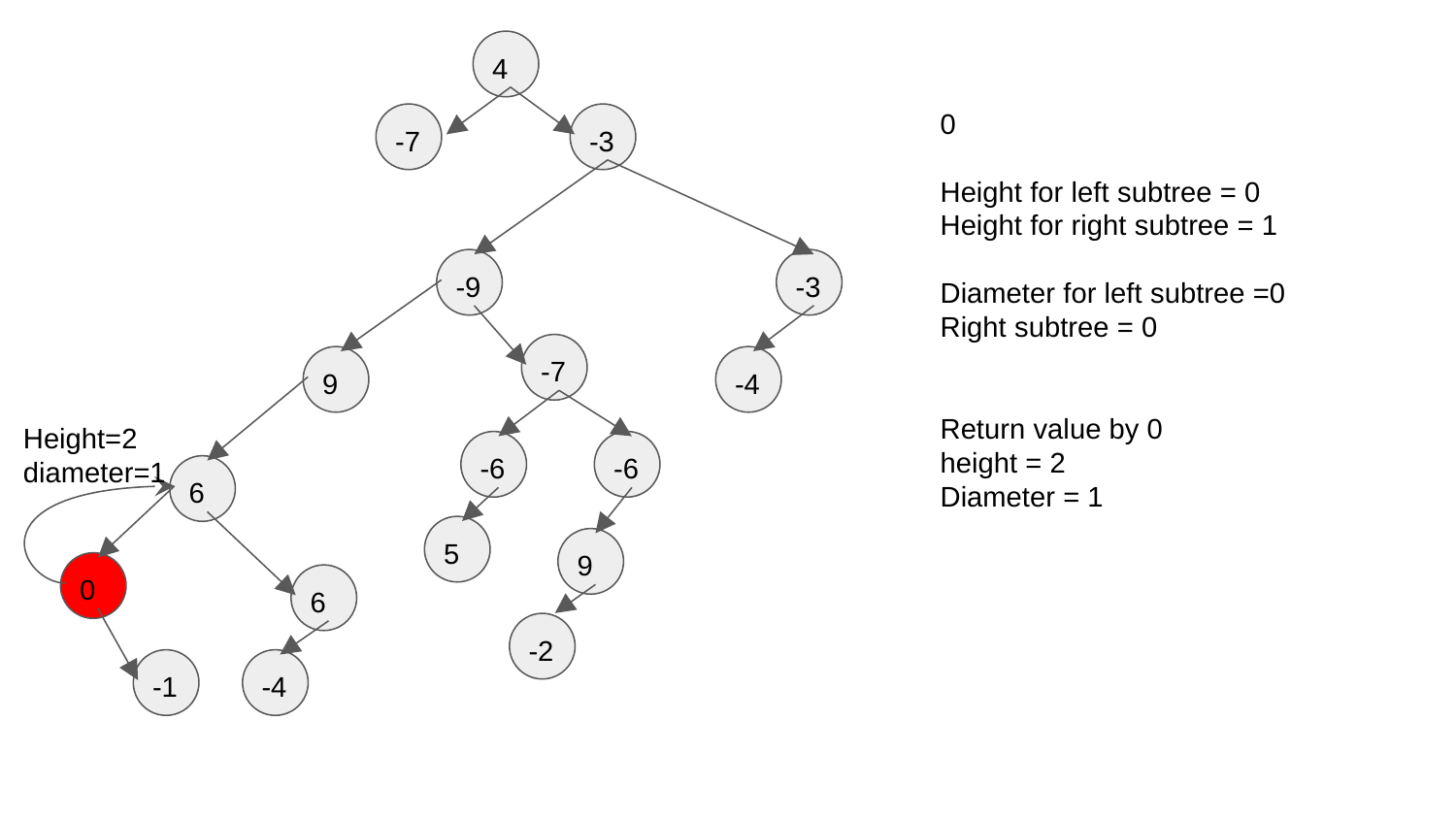

4
0

Height for left subtree = 0
Height for right subtree = 1

Diameter for left subtree =0
Right subtree = 0

Return value by 0
height = 2
Diameter = 1

-7
-3

-9
-3

-7

9
-4
Height=2
diameter=1

-6
-6

6

5

9

0

6

-2

-1
-4